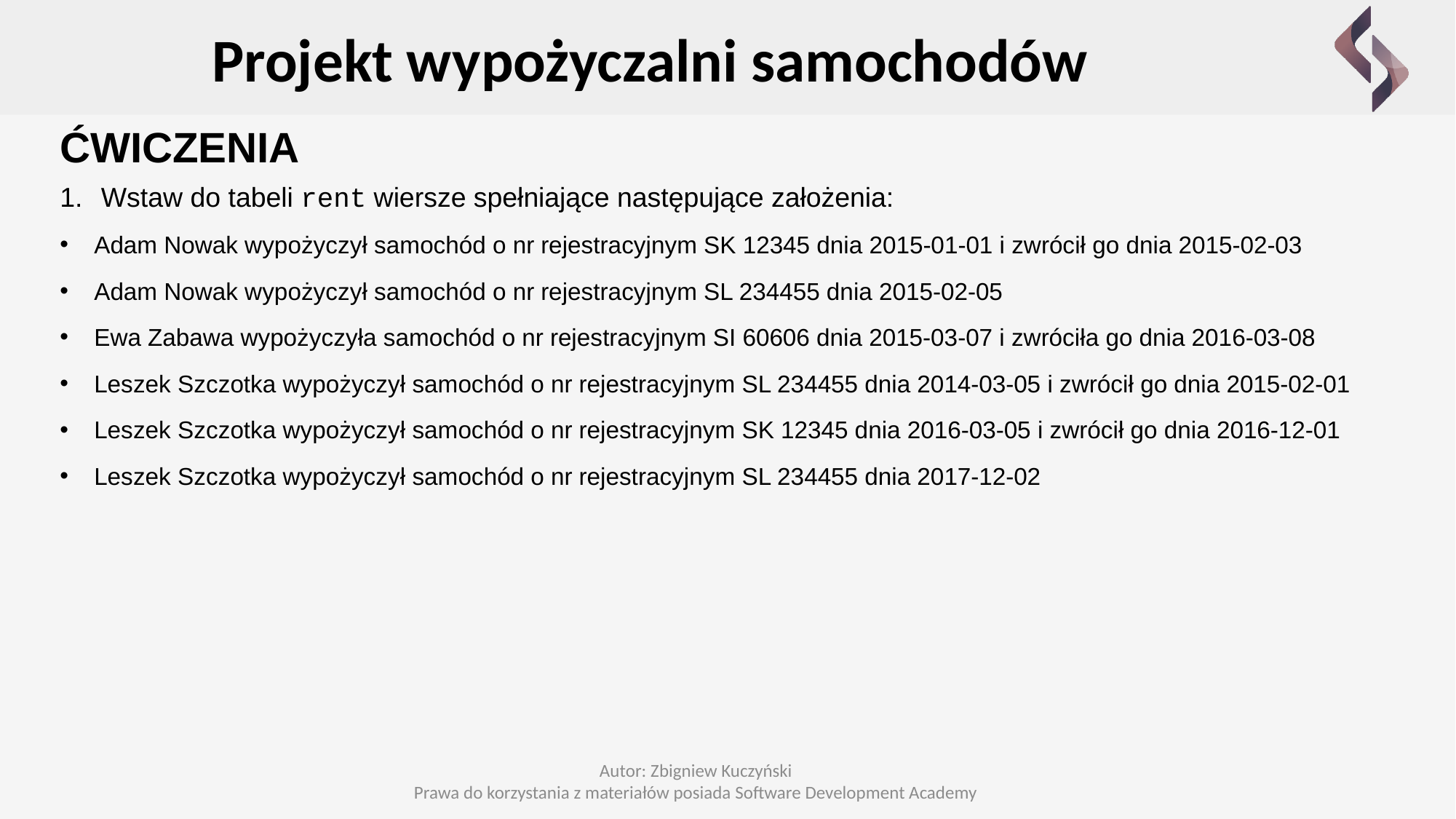

Projekt wypożyczalni samochodów

ĆWICZENIA
Wstaw do tabeli rent wiersze spełniające następujące założenia:
Adam Nowak wypożyczył samochód o nr rejestracyjnym SK 12345 dnia 2015-01-01 i zwrócił go dnia 2015-02-03
Adam Nowak wypożyczył samochód o nr rejestracyjnym SL 234455 dnia 2015-02-05
Ewa Zabawa wypożyczyła samochód o nr rejestracyjnym SI 60606 dnia 2015-03-07 i zwróciła go dnia 2016-03-08
Leszek Szczotka wypożyczył samochód o nr rejestracyjnym SL 234455 dnia 2014-03-05 i zwrócił go dnia 2015-02-01
Leszek Szczotka wypożyczył samochód o nr rejestracyjnym SK 12345 dnia 2016-03-05 i zwrócił go dnia 2016-12-01
Leszek Szczotka wypożyczył samochód o nr rejestracyjnym SL 234455 dnia 2017-12-02

Autor: Zbigniew Kuczyński
Prawa do korzystania z materiałów posiada Software Development Academy